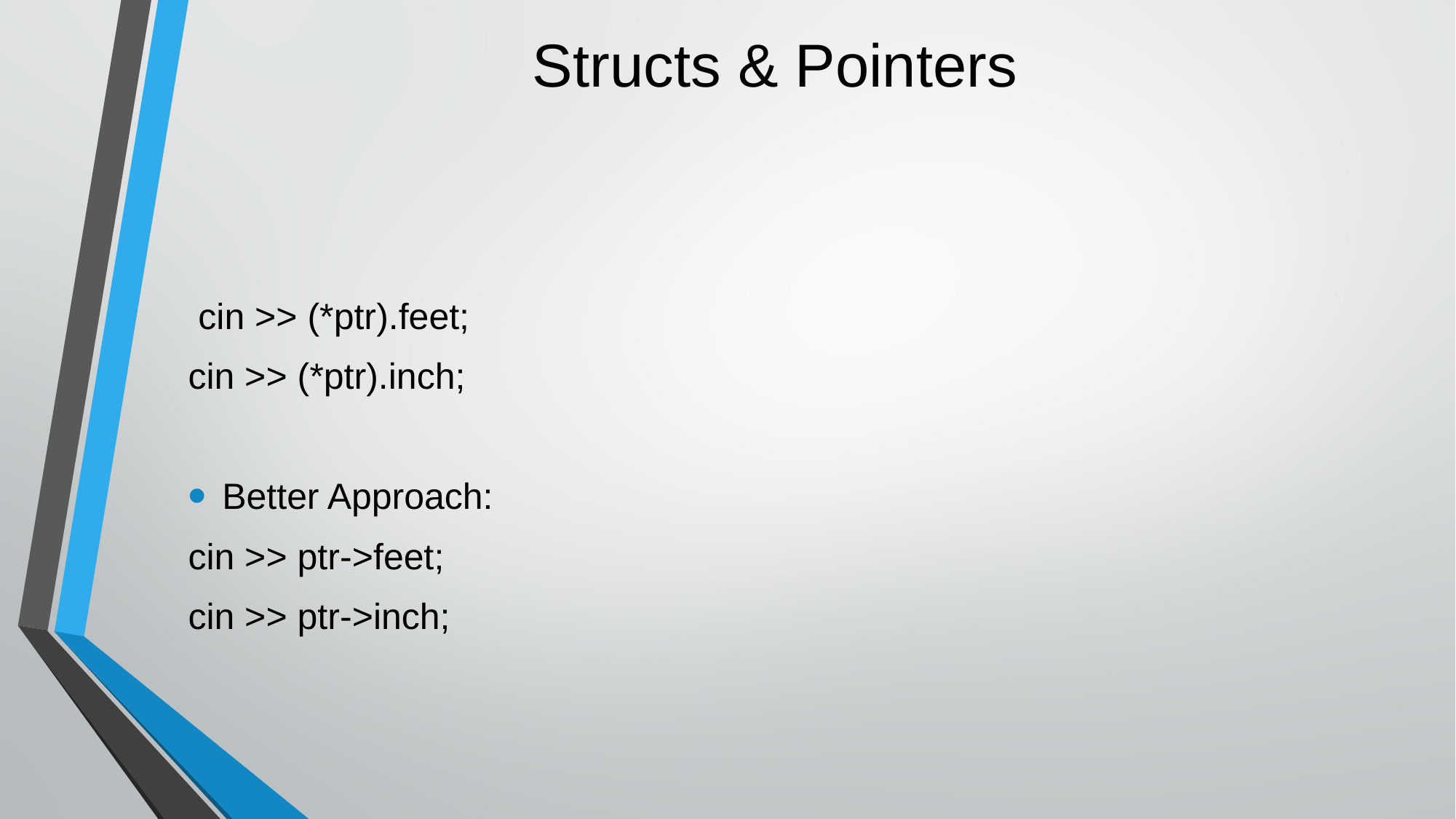

# Structs & Pointers

 cin >> (*ptr).feet;
cin >> (*ptr).inch;

Better Approach:
cin >> ptr->feet;
cin >> ptr->inch;